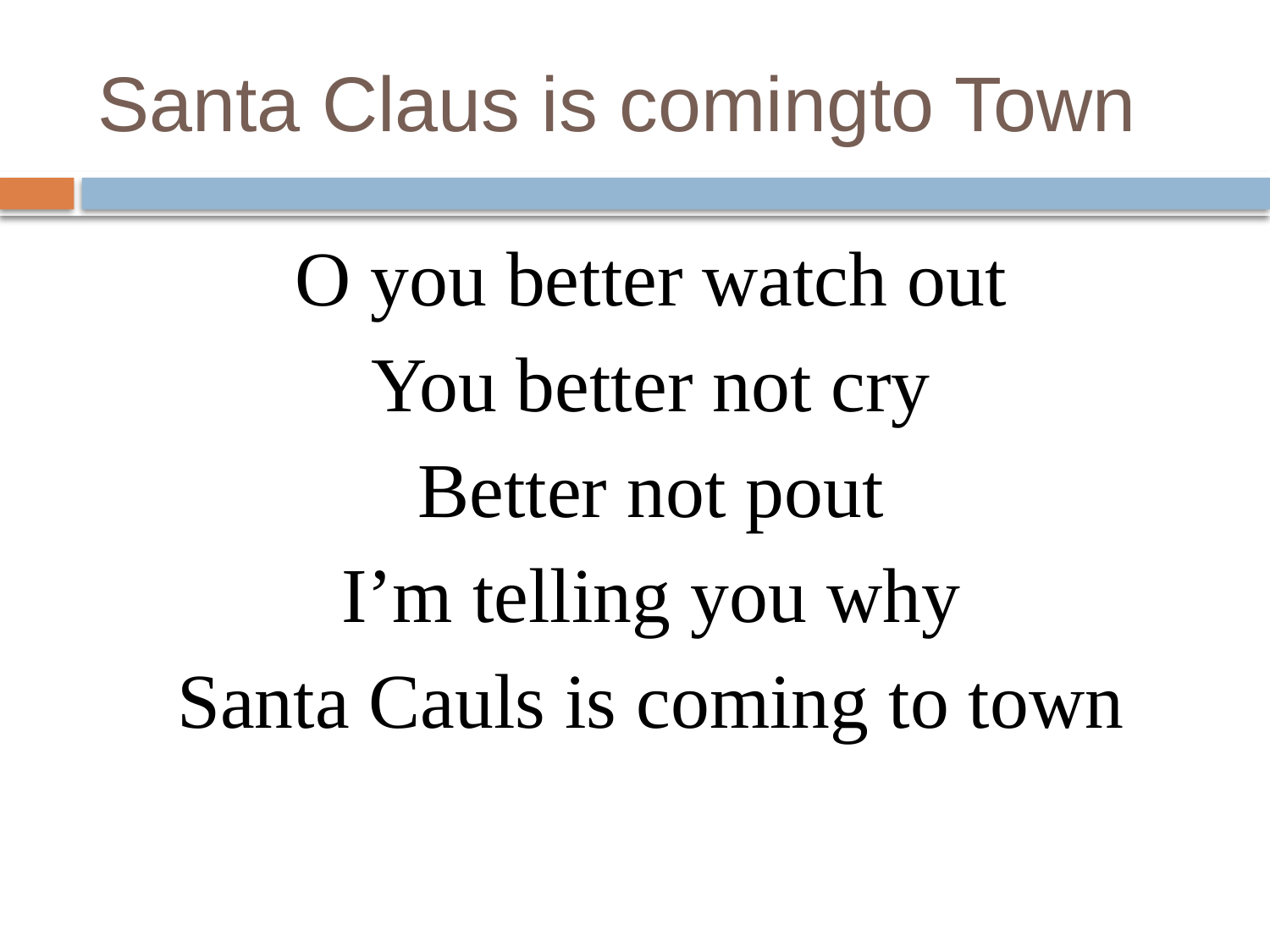

# Santa Claus is comingto Town
O you better watch out
You better not cry
Better not pout
I’m telling you why
Santa Cauls is coming to town